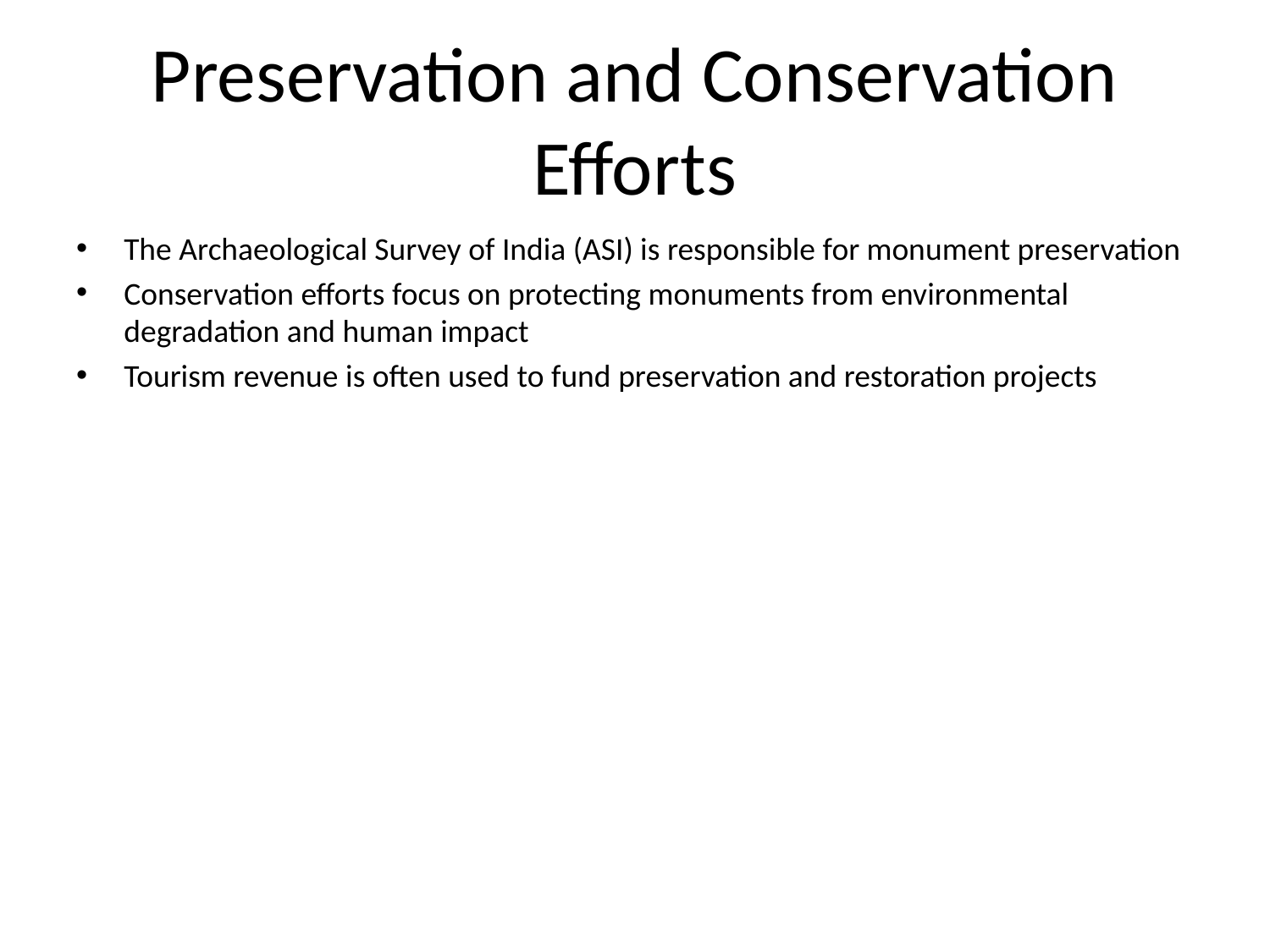

# Preservation and Conservation Efforts
The Archaeological Survey of India (ASI) is responsible for monument preservation
Conservation efforts focus on protecting monuments from environmental degradation and human impact
Tourism revenue is often used to fund preservation and restoration projects